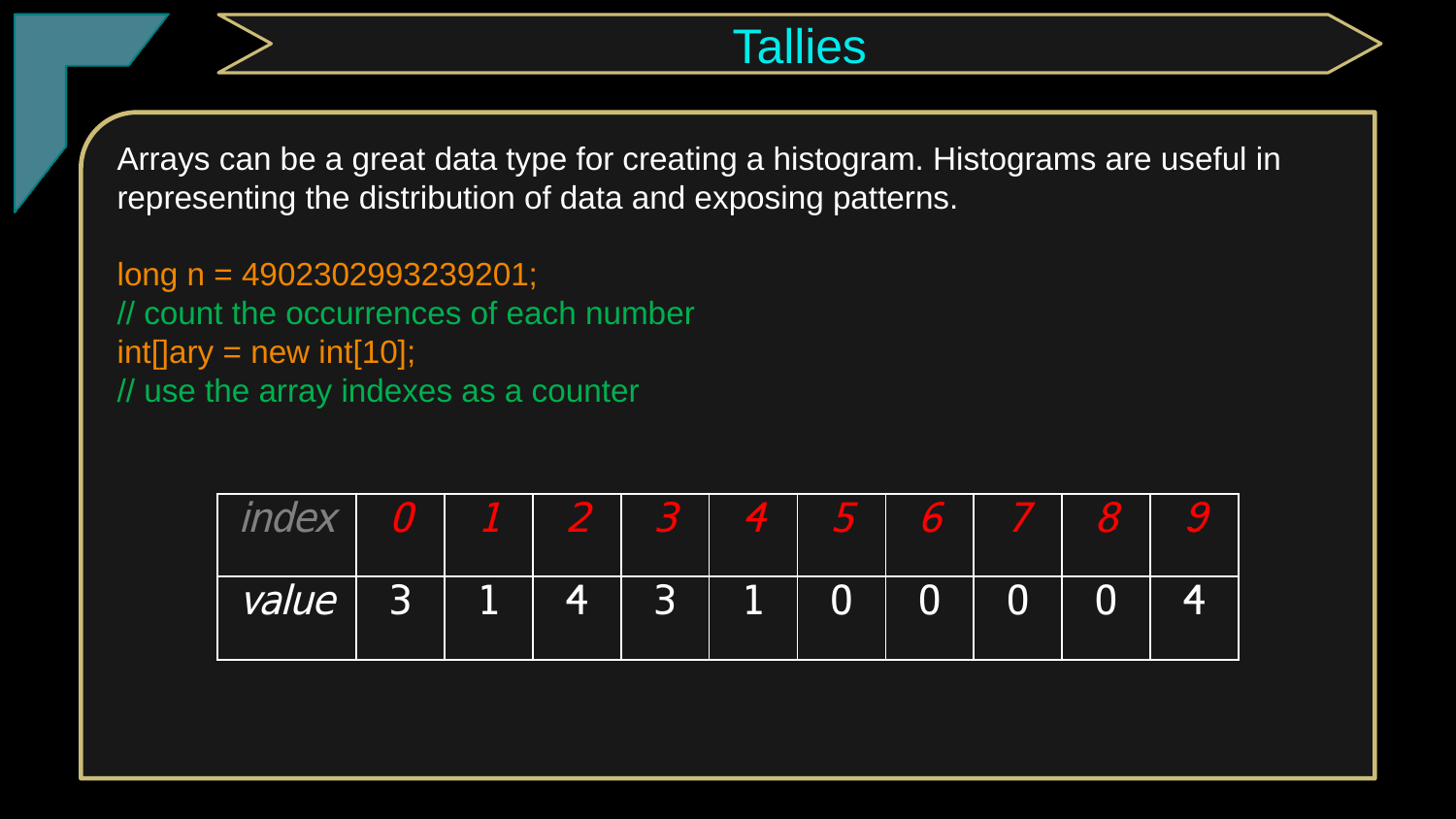

TClark
Tallies

Arrays can be a great data type for creating a histogram. Histograms are useful in representing the distribution of data and exposing patterns.

long n = 4902302993239201;
// count the occurrences of each number
int[]ary = new int[10];
// use the array indexes as a counter

| index | 0 | 1 | 2 | 3 | 4 | 5 | 6 | 7 | 8 | 9 |
| --- | --- | --- | --- | --- | --- | --- | --- | --- | --- | --- |
| value | 3 | 1 | 4 | 3 | 1 | 0 | 0 | 0 | 0 | 4 |